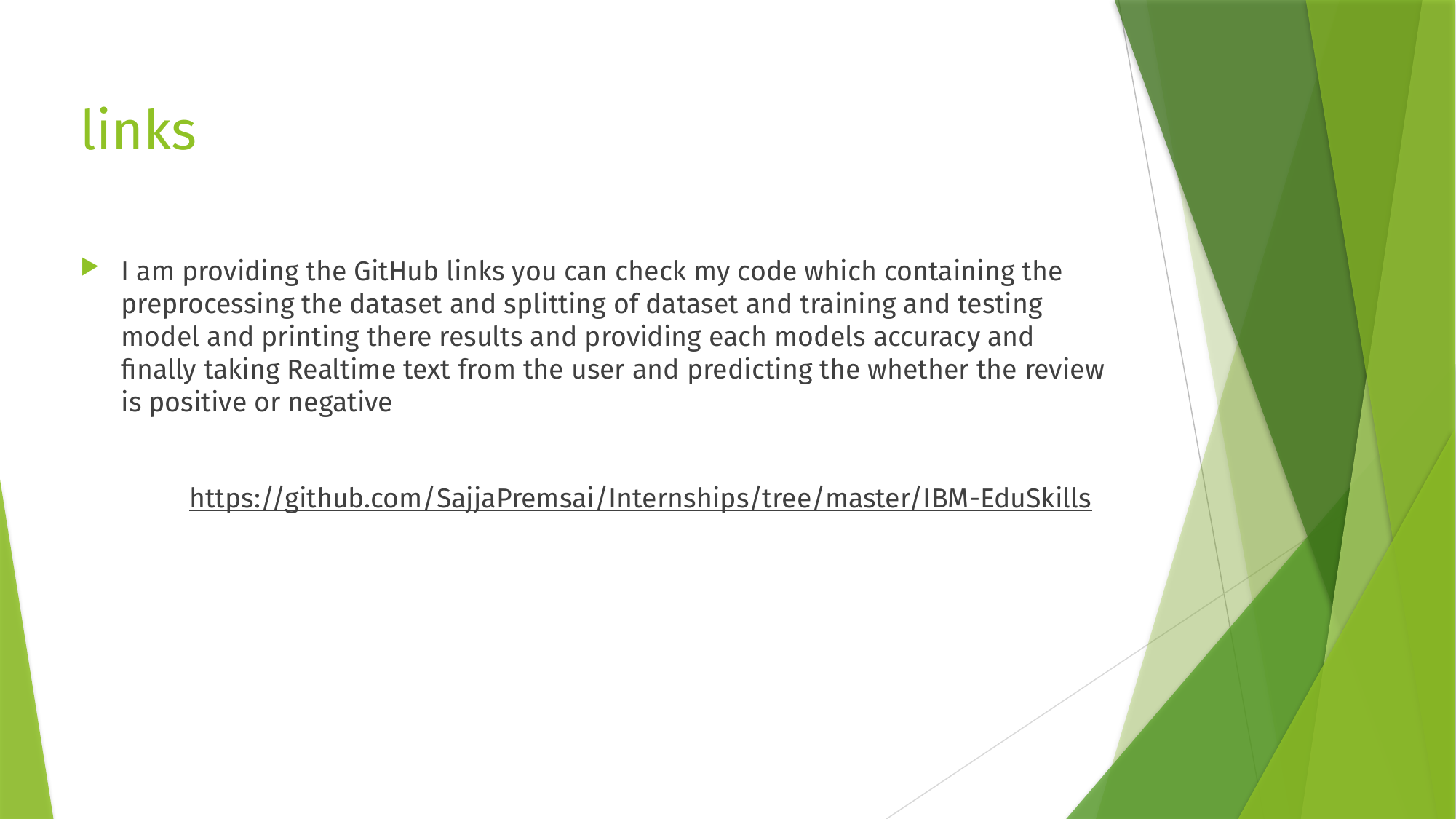

# links
I am providing the GitHub links you can check my code which containing the preprocessing the dataset and splitting of dataset and training and testing model and printing there results and providing each models accuracy and finally taking Realtime text from the user and predicting the whether the review is positive or negative

	https://github.com/SajjaPremsai/Internships/tree/master/IBM-EduSkills